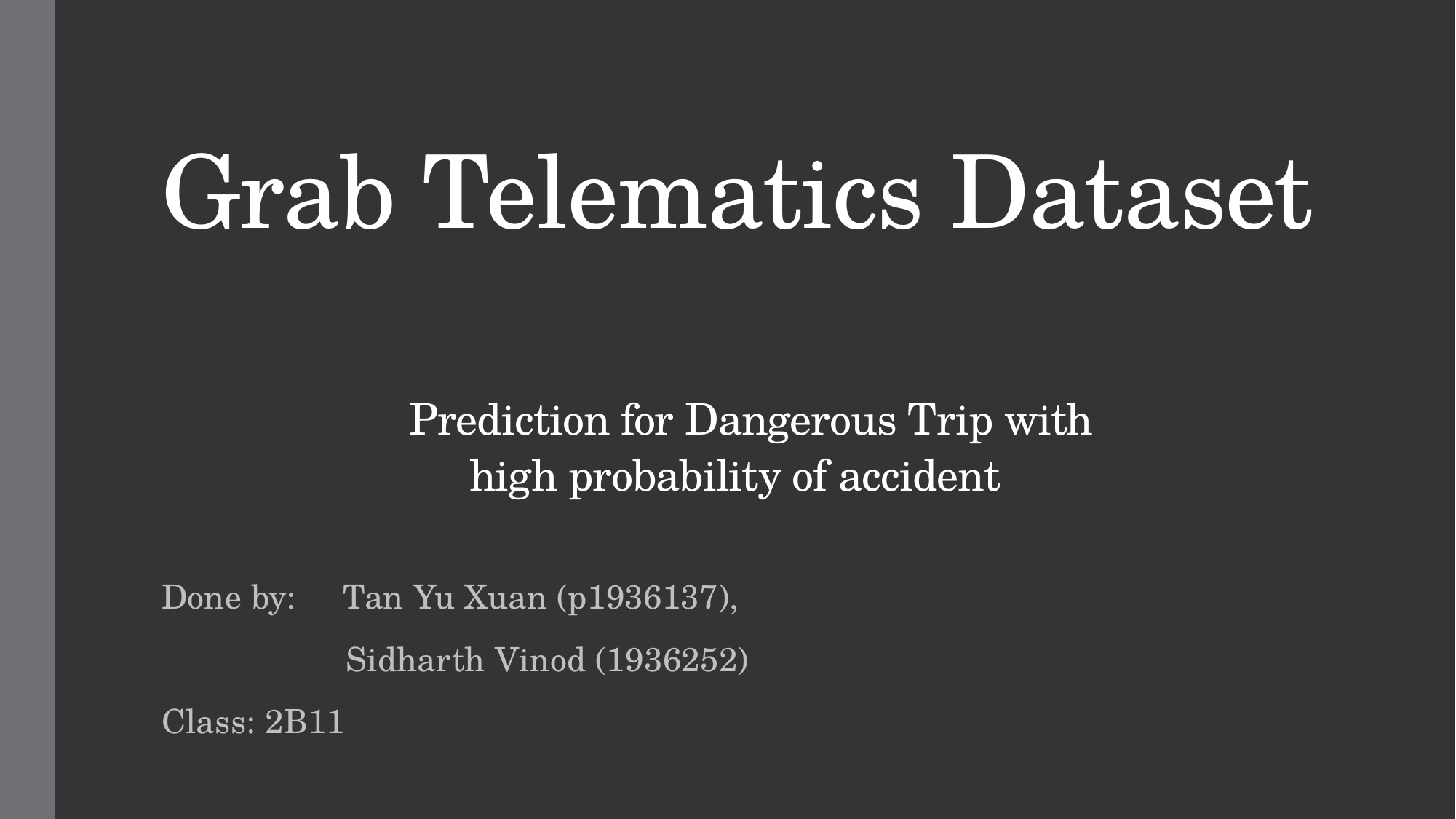

# Grab Telematics Dataset Prediction for Dangerous Trip with high probability of accident
Done by:     Tan Yu Xuan (p1936137),
	        Sidharth Vinod (1936252)
Class: 2B11